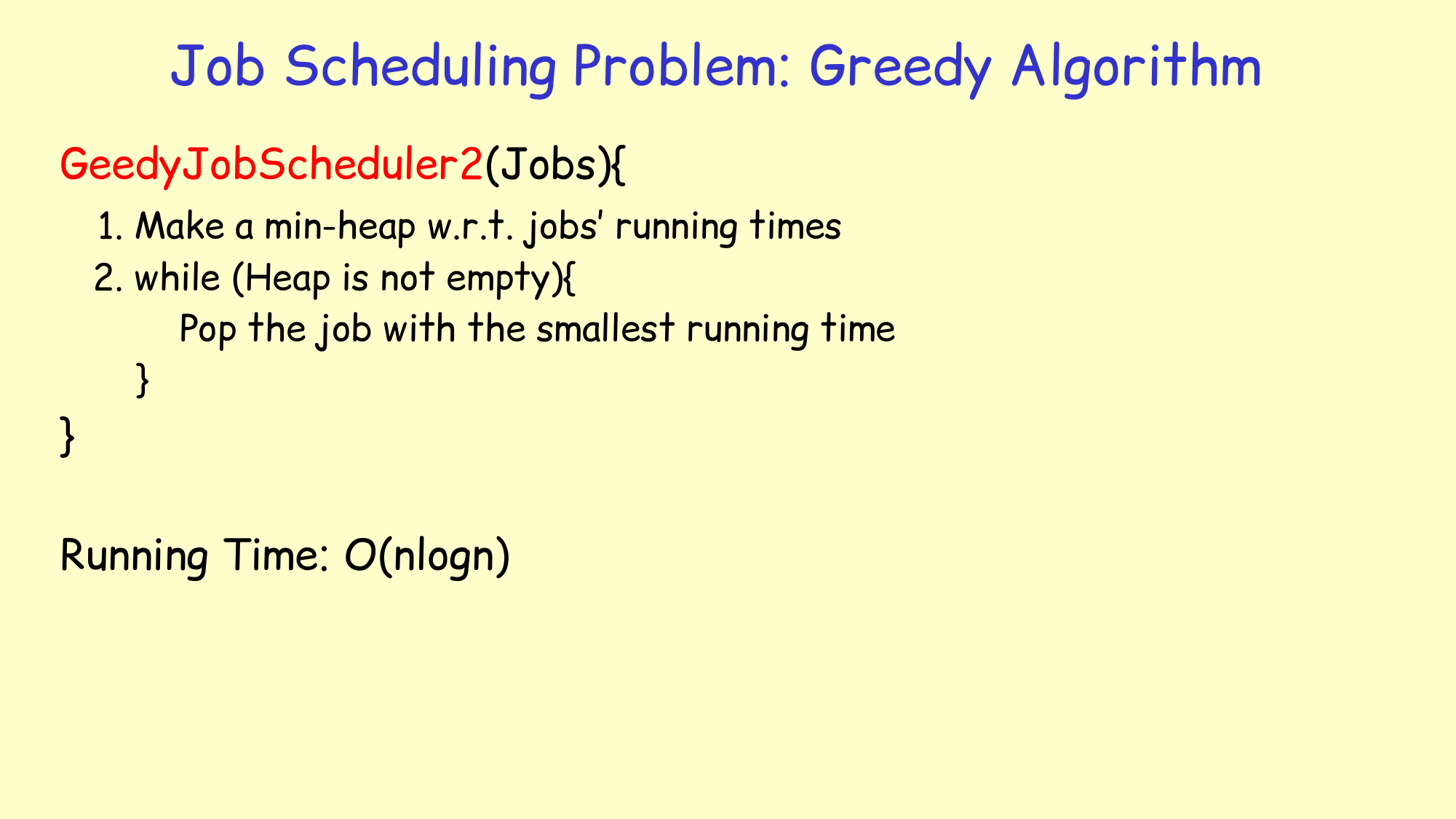

# Job Scheduling Problem: Greedy Algorithm
GeedyJobScheduler2(Jobs){
   1. Make a min-heap w.r.t. jobs’ running times
   2. while (Heap is not empty){
           Pop the job with the smallest running time
       }
}

Running Time: O(nlogn)